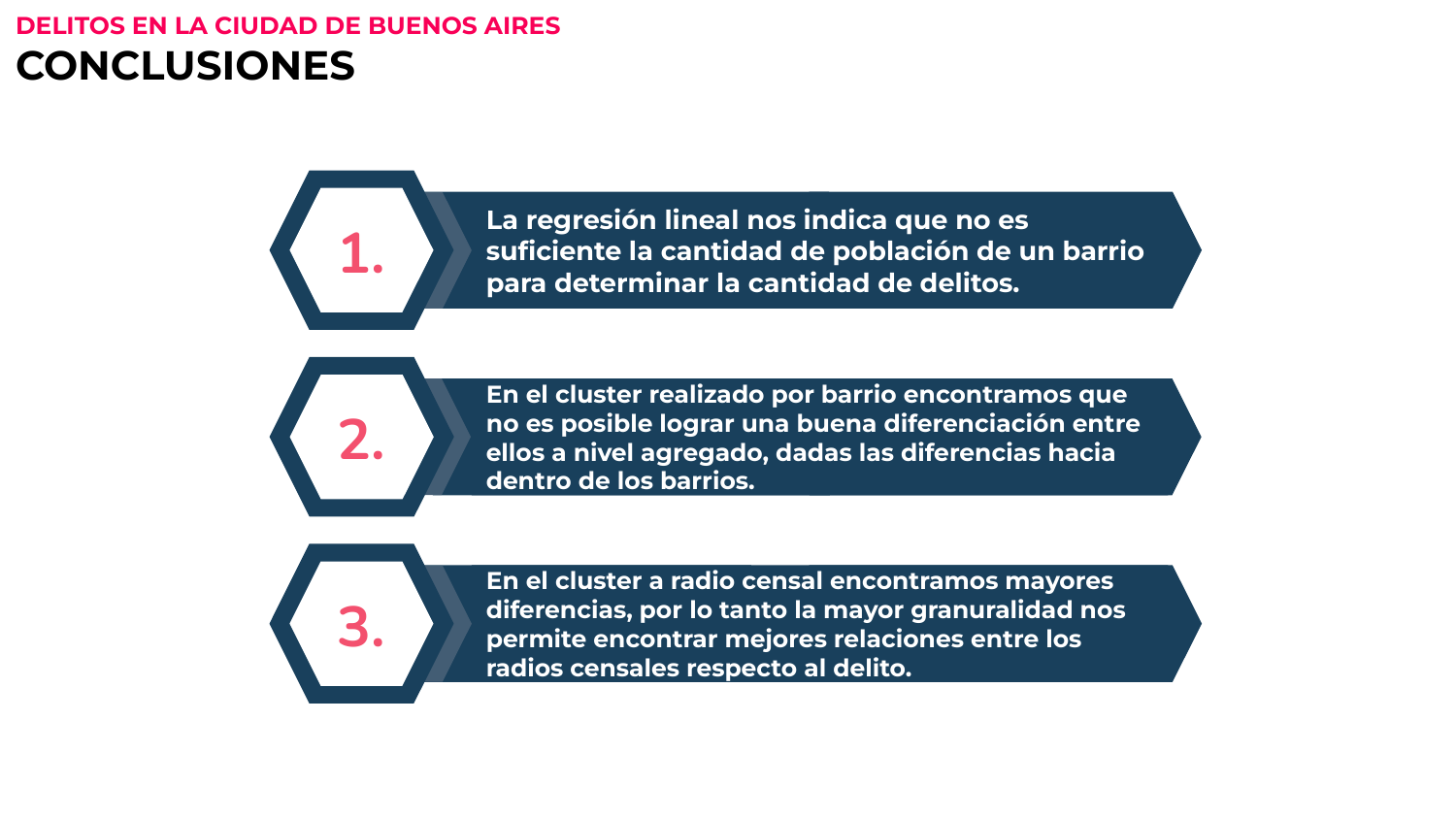

DELITOS EN LA CIUDAD DE BUENOS AIRES
CONCLUSIONES

La regresión lineal nos indica que no es suficiente la cantidad de población de un barrio para determinar la cantidad de delitos.
1.

2.

En el cluster realizado por barrio encontramos que no es posible lograr una buena diferenciación entre ellos a nivel agregado, dadas las diferencias hacia dentro de los barrios.

3.
En el cluster a radio censal encontramos mayores diferencias, por lo tanto la mayor granuralidad nos permite encontrar mejores relaciones entre los radios censales respecto al delito.